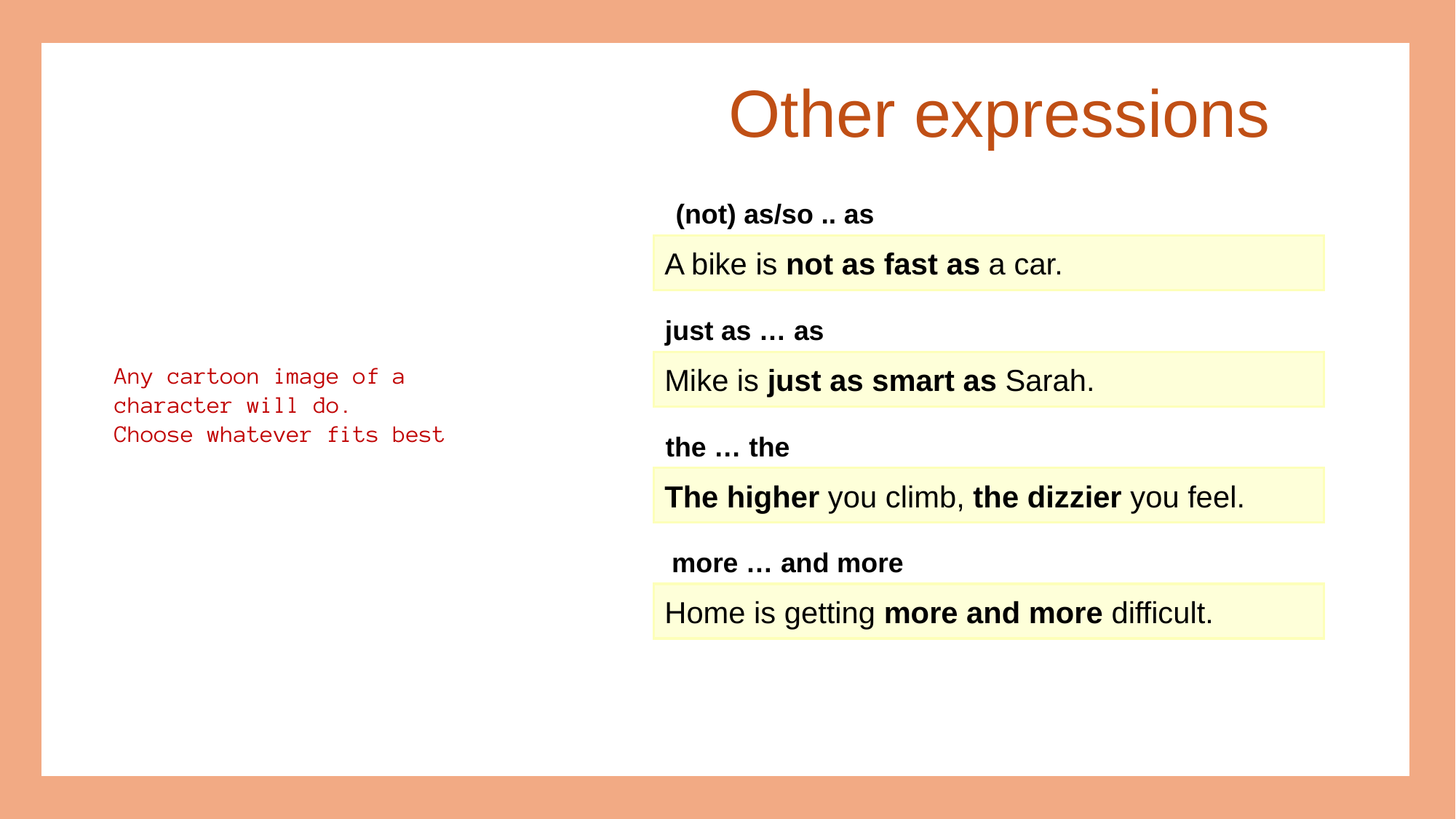

Other expressions
(not) as/so .. as
A bike is not as fast as a car.
just as … as
Mike is just as smart as Sarah.
Any cartoon image of a character will do.
Choose whatever fits best
the … the
The higher you climb, the dizzier you feel.
more … and more
Home is getting more and more difficult.